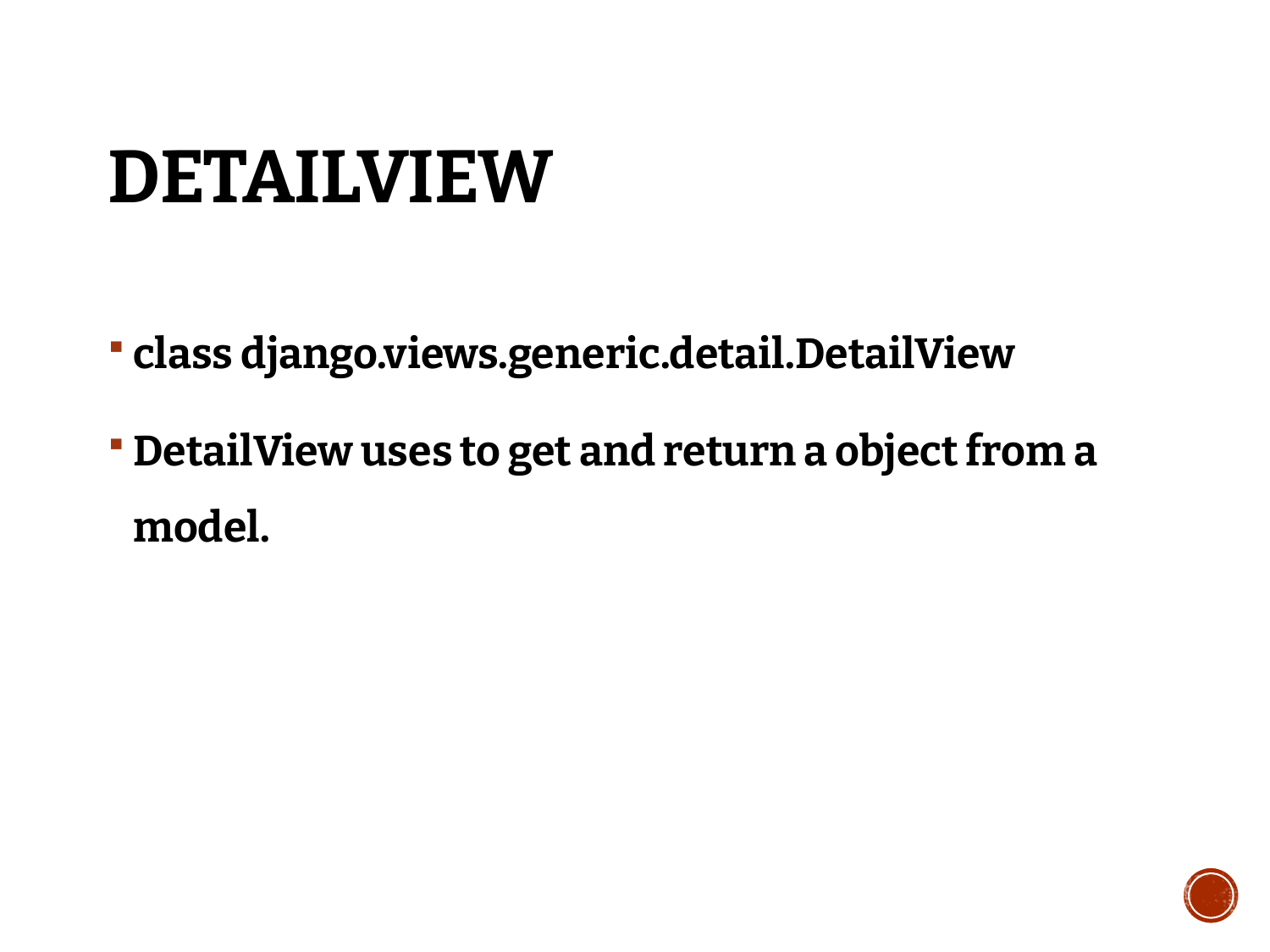

# DetailVIew
class django.views.generic.detail.DetailView
DetailView uses to get and return a object from a model.